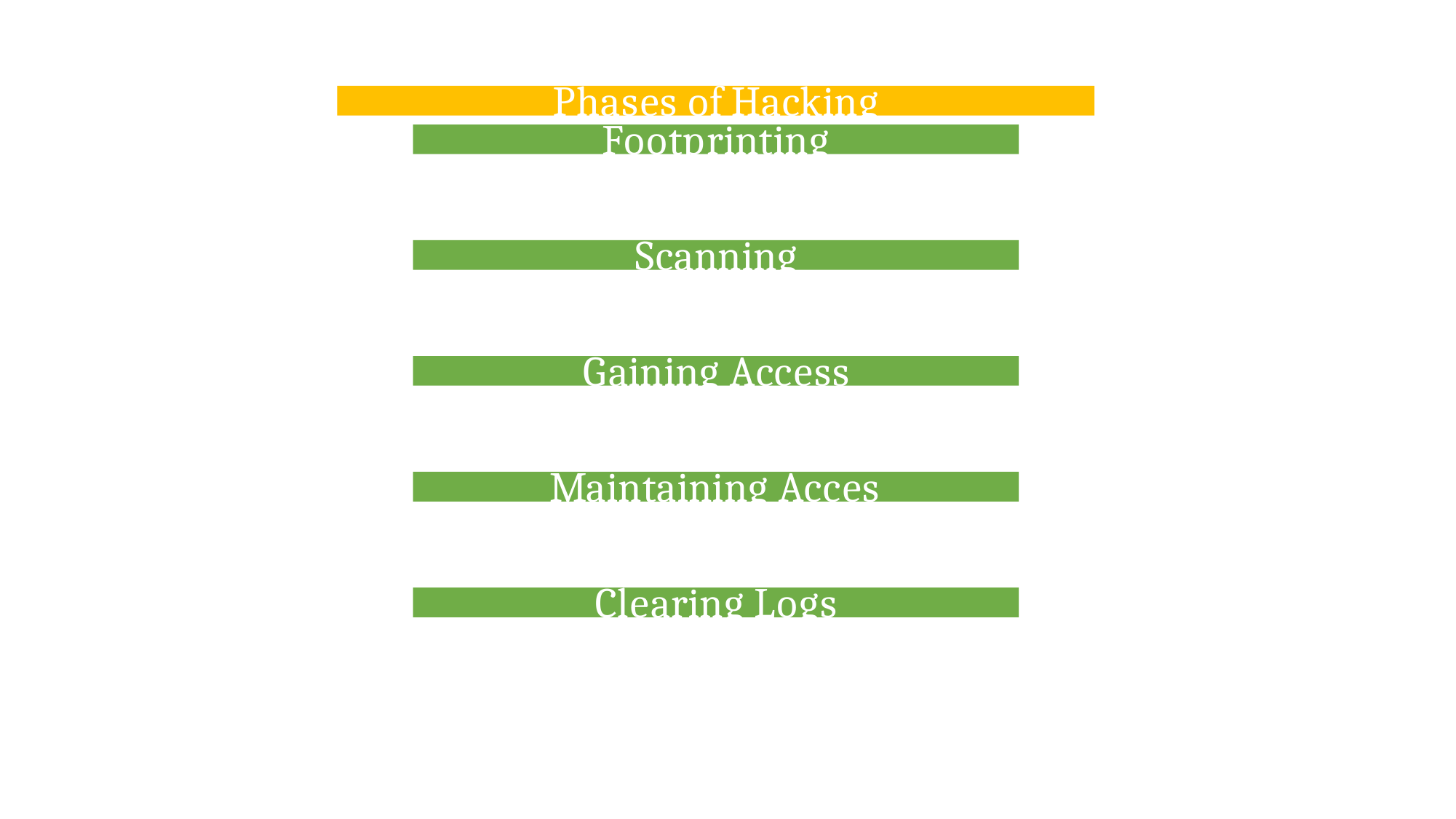

Phases of Hacking
Scanning
Gaining Access
Maintaining Acces
Clearing Logs
Footprinting